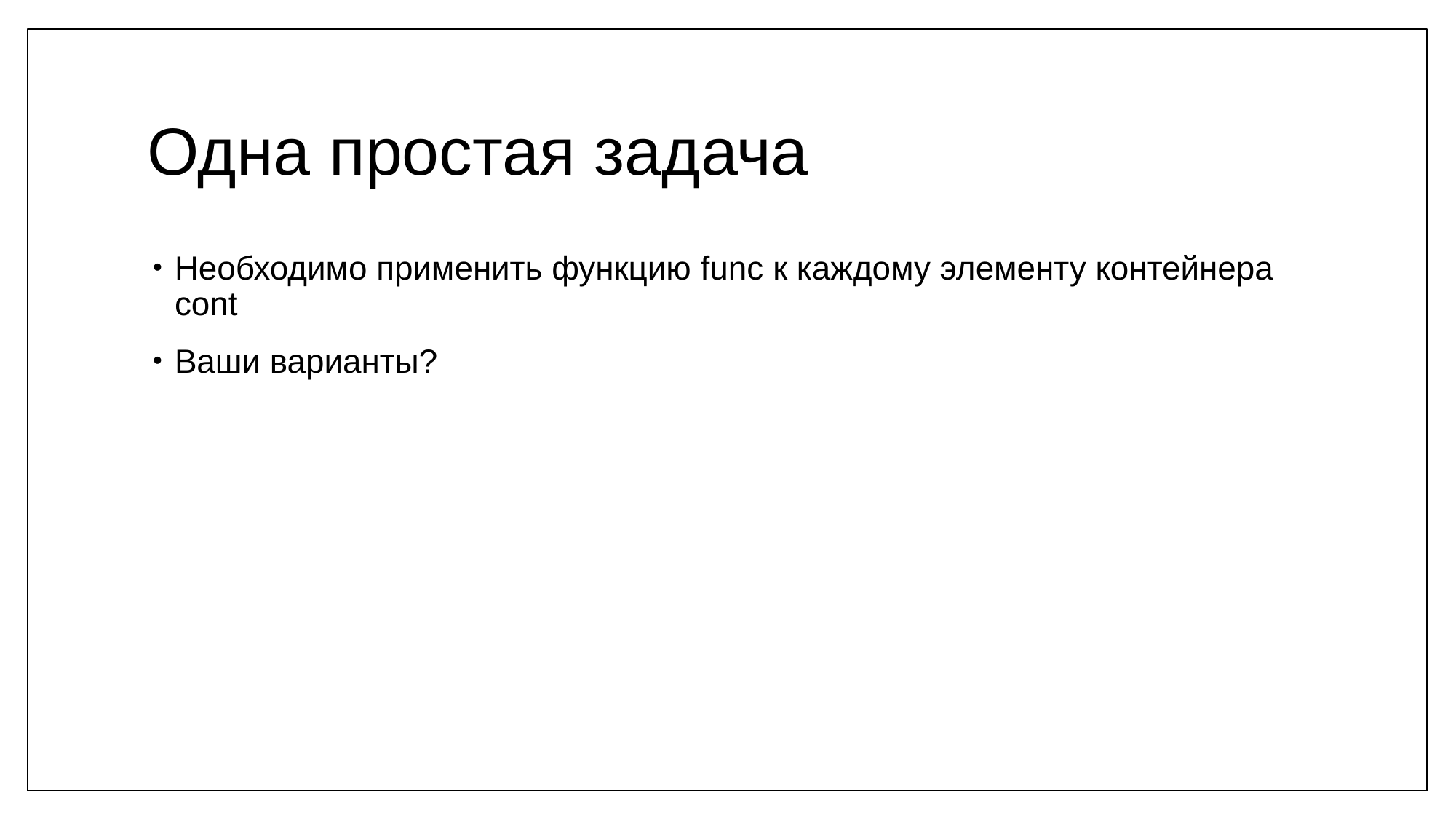

# Одна простая задача
Необходимо применить функцию func к каждому элементу контейнера cont
Ваши варианты?